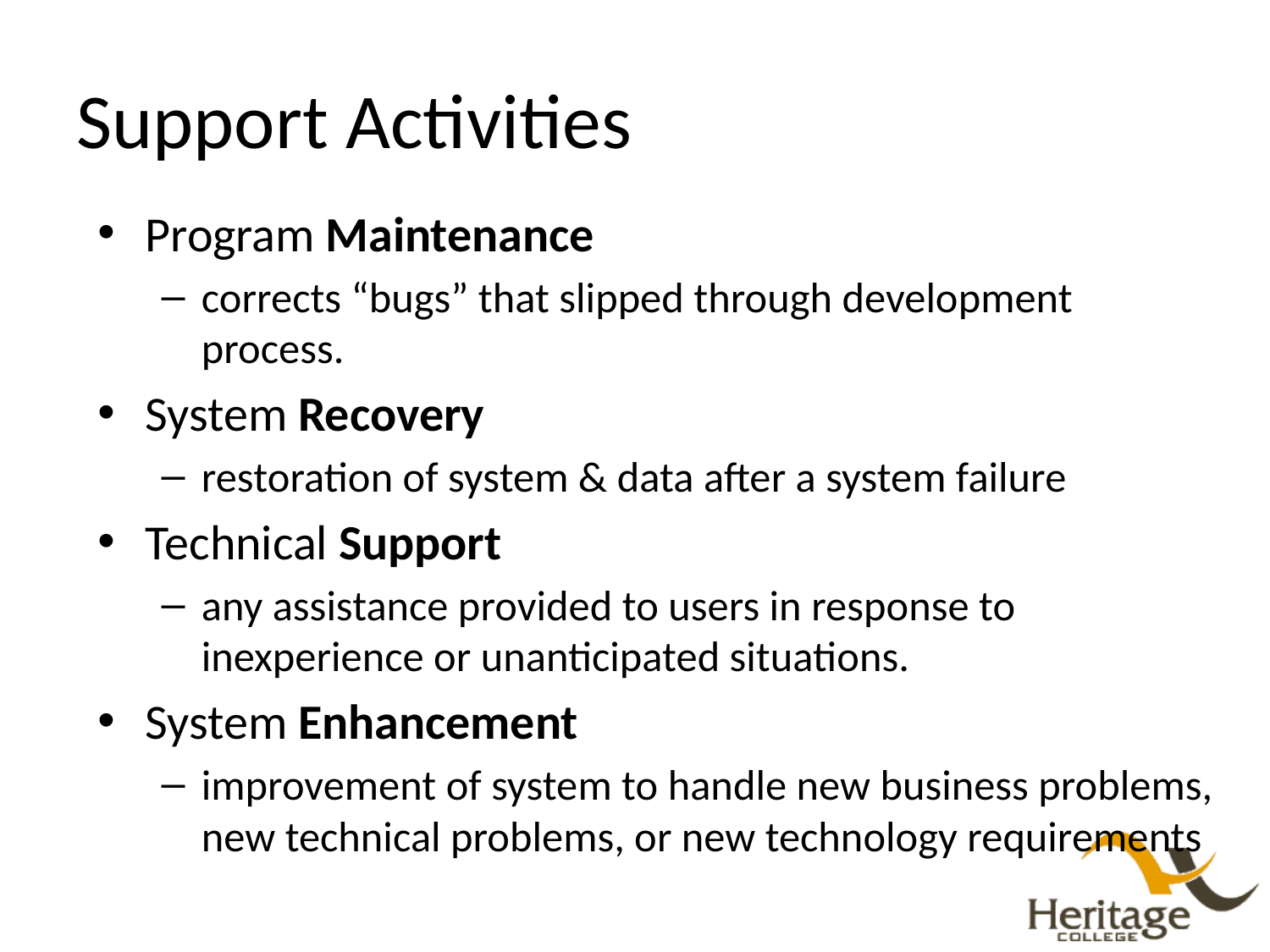

# Support Activities
Program Maintenance
corrects “bugs” that slipped through development process.
System Recovery
restoration of system & data after a system failure
Technical Support
any assistance provided to users in response to inexperience or unanticipated situations.
System Enhancement
improvement of system to handle new business problems, new technical problems, or new technology requirements